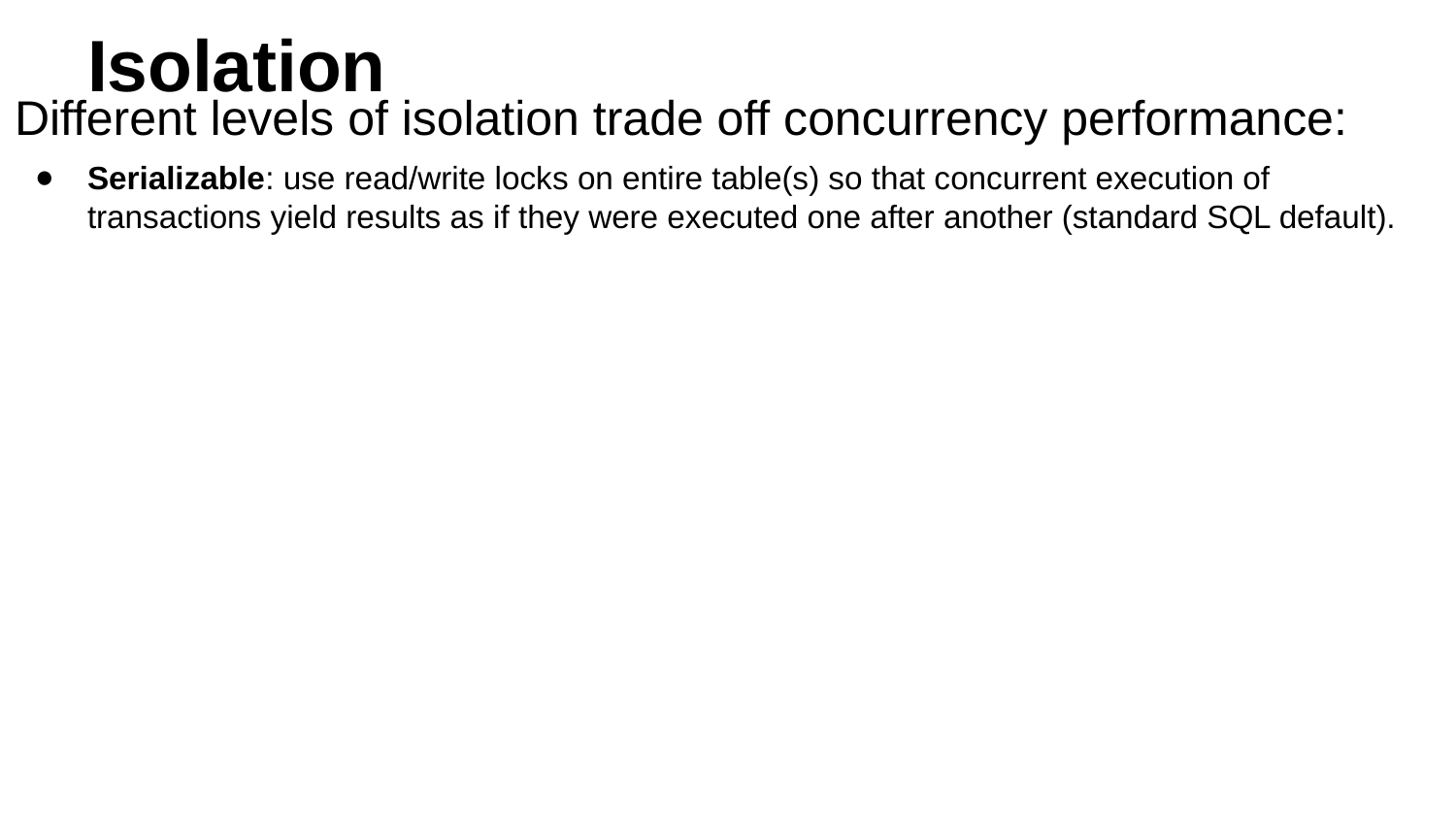

# Isolation
Different levels of isolation trade off concurrency performance:
Serializable: use read/write locks on entire table(s) so that concurrent execution of transactions yield results as if they were executed one after another (standard SQL default).